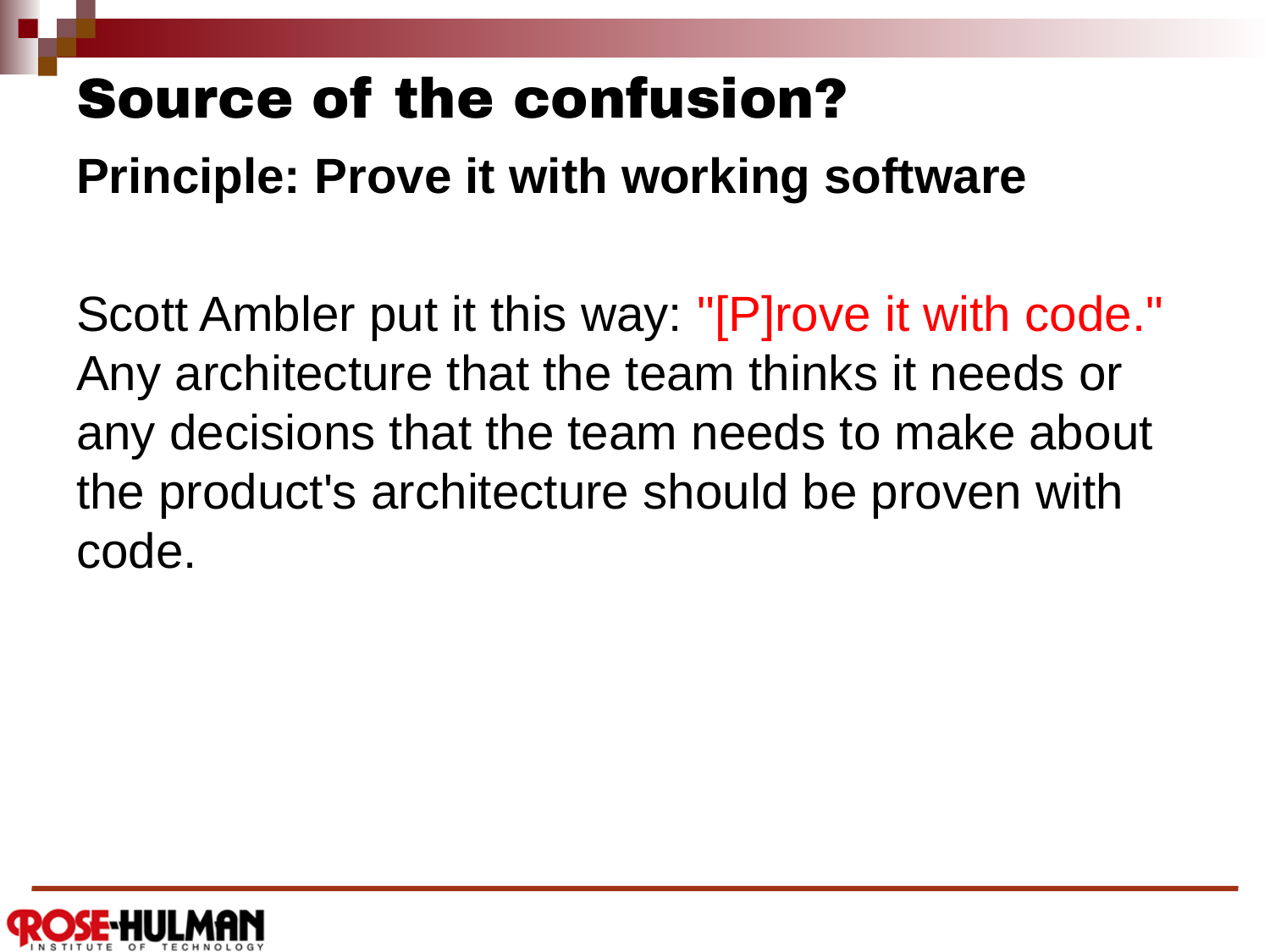

# Source of the confusion?
Principle: Prove it with working software

Scott Ambler put it this way: "[P]rove it with code." Any architecture that the team thinks it needs or any decisions that the team needs to make about the product's architecture should be proven with code.